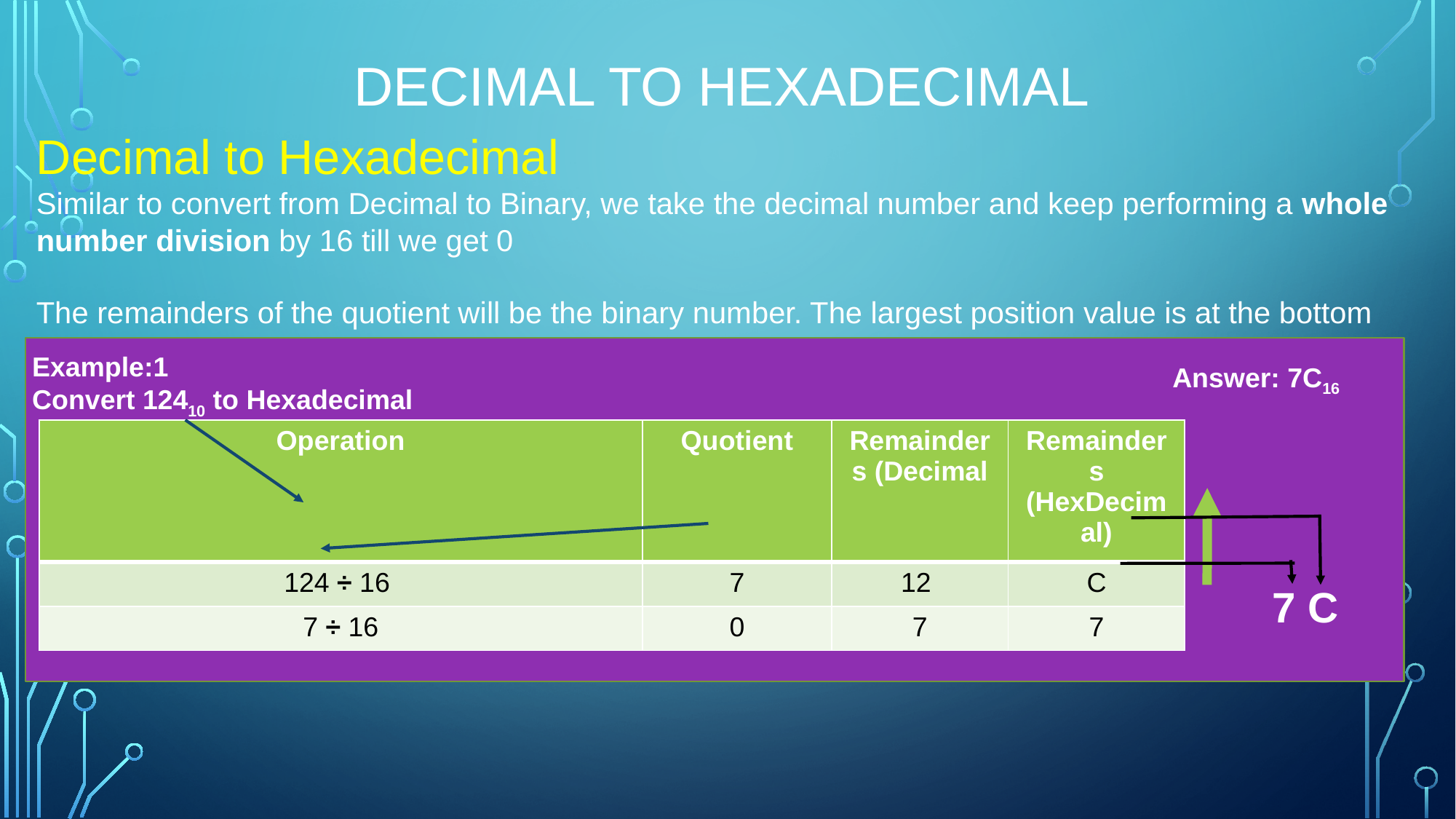

# Decimal to Hexadecimal
Decimal to Hexadecimal
Similar to convert from Decimal to Binary, we take the decimal number and keep performing a whole number division by 16 till we get 0

The remainders of the quotient will be the binary number. The largest position value is at the bottom
Aesef

Example:1
Convert 12410 to Hexadecimal
Answer: 7C16
| Operation | Quotient | Remainders (Decimal | Remainders (HexDecimal) |
| --- | --- | --- | --- |
| 124 ÷ 16 | 7 | 12 | C |
| 7 ÷ 16 | 0 | 7 | 7 |
7 C